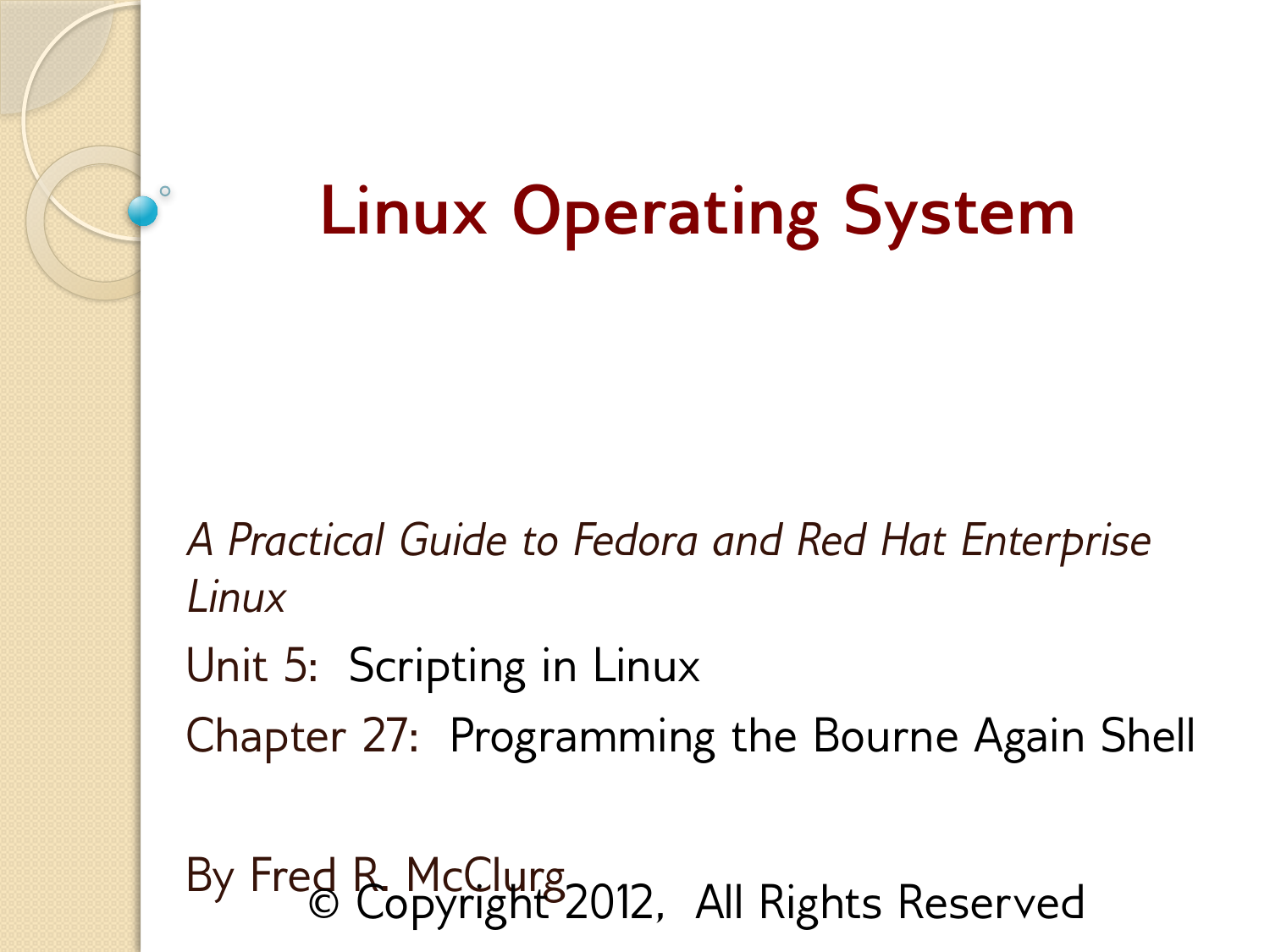

# Linux Operating System

A Practical Guide to Fedora and Red Hat Enterprise Linux
Unit 5:  Scripting in Linux
Chapter 27:  Programming the Bourne Again Shell

By Fred R. McClurg
© Copyright 2012,  All Rights Reserved